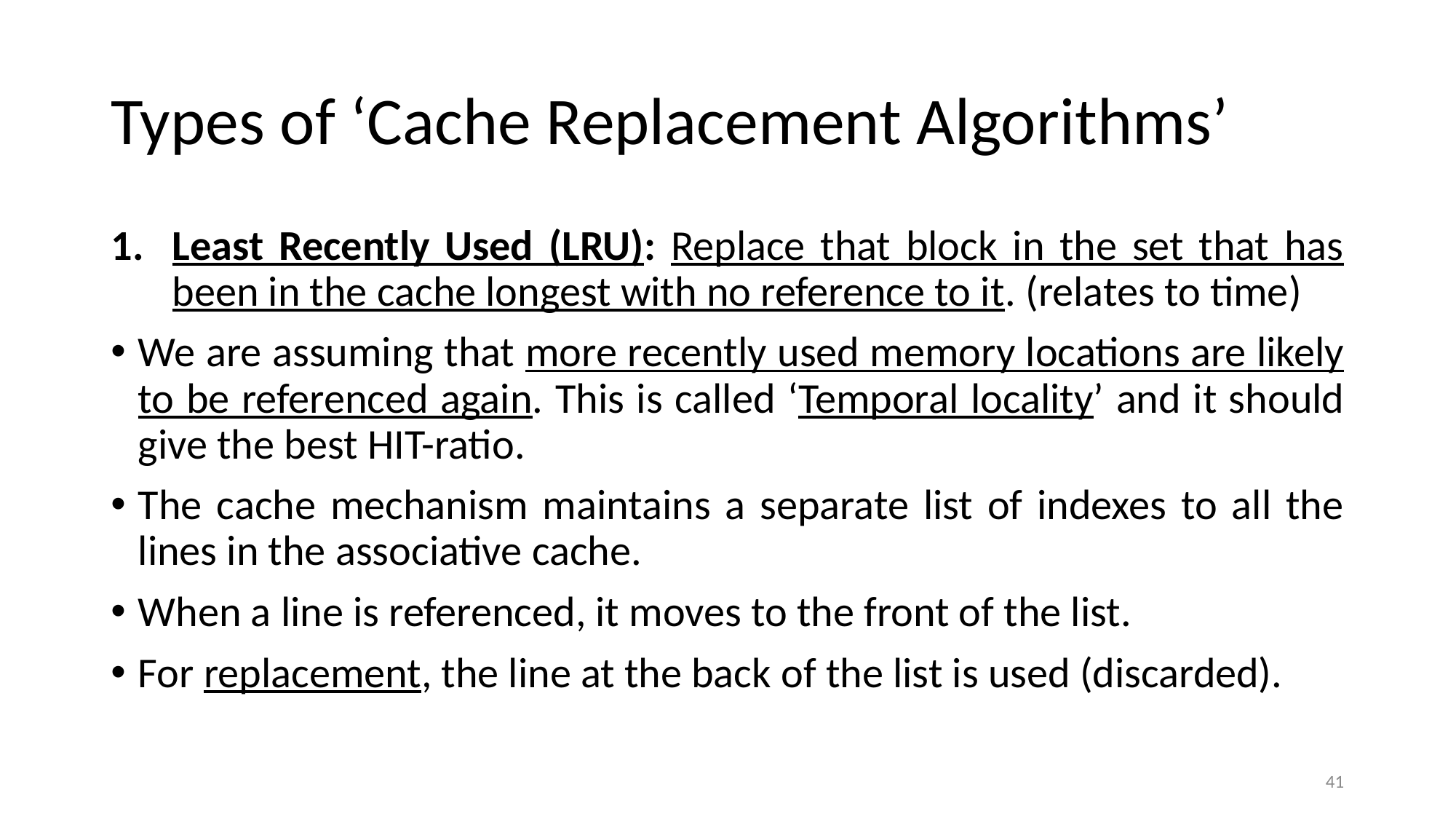

# Types of ‘Cache Replacement Algorithms’
Least Recently Used (LRU): Replace that block in the set that has been in the cache longest with no reference to it. (relates to time)
We are assuming that more recently used memory locations are likely to be referenced again. This is called ‘Temporal locality’ and it should give the best HIT-ratio.
The cache mechanism maintains a separate list of indexes to all the lines in the associative cache.
When a line is referenced, it moves to the front of the list.
For replacement, the line at the back of the list is used (discarded).
41